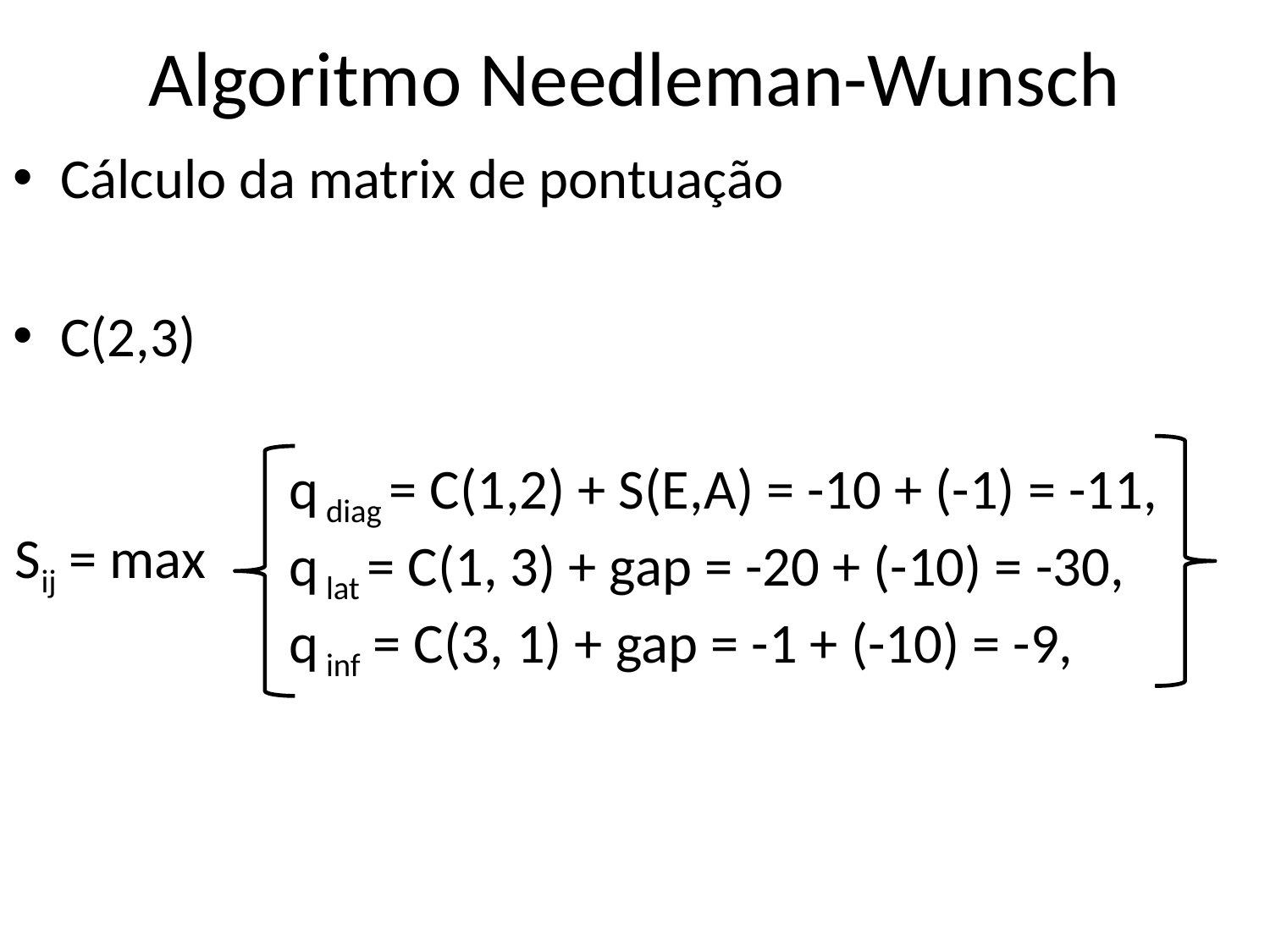

# Algoritmo Needleman-Wunsch
Cálculo da matrix de pontuação

C(2,3)

q diag = C(1,2) + S(E,A) = -10 + (-1) = -11,
q lat = C(1, 3) + gap = -20 + (-10) = -30,
q inf = C(3, 1) + gap = -1 + (-10) = -9,

Sij = max